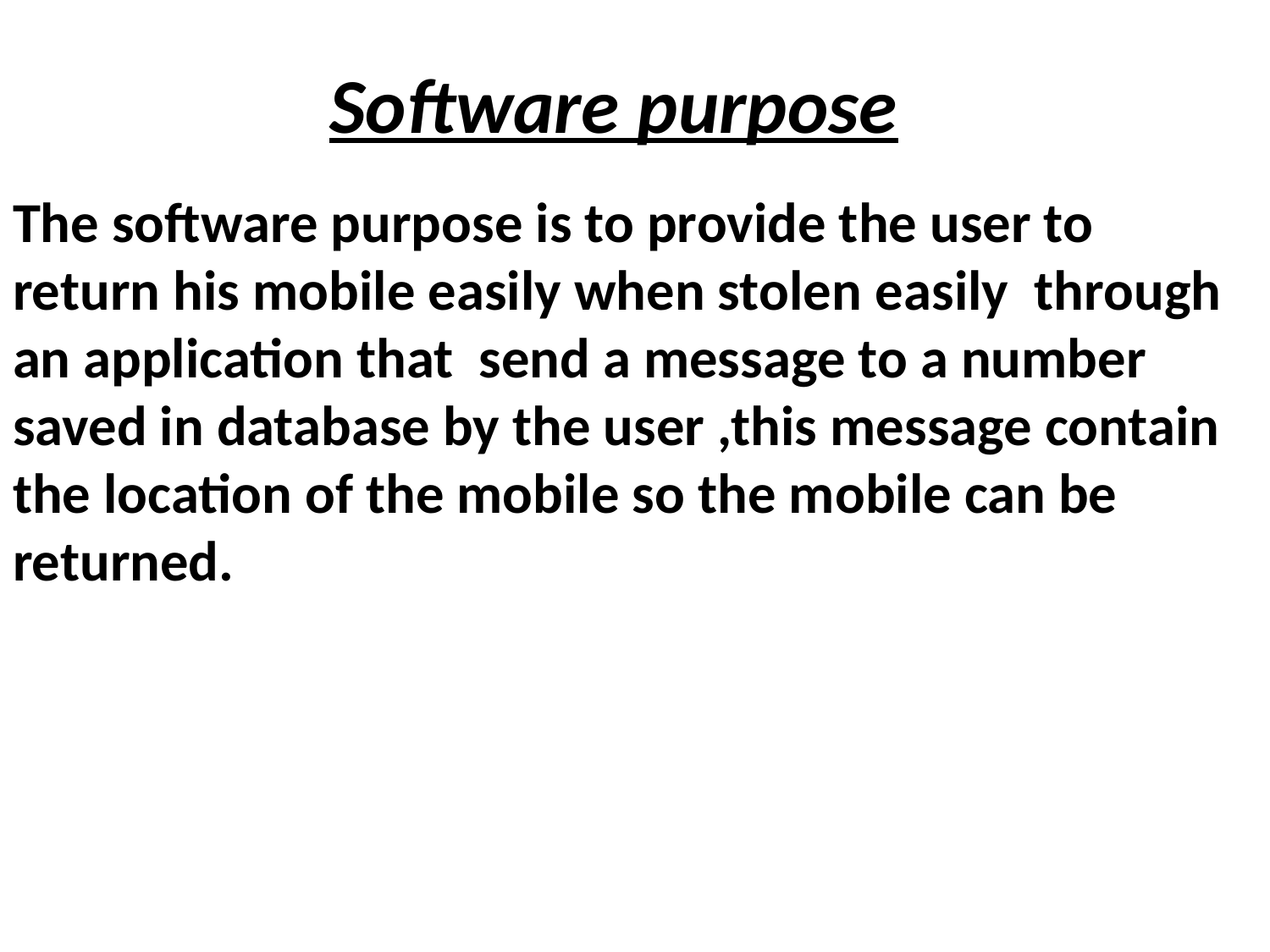

# Software purpose
The software purpose is to provide the user to  return his mobile easily when stolen easily  through an application that  send a message to a number saved in database by the user ,this message contain the location of the mobile so the mobile can be returned.